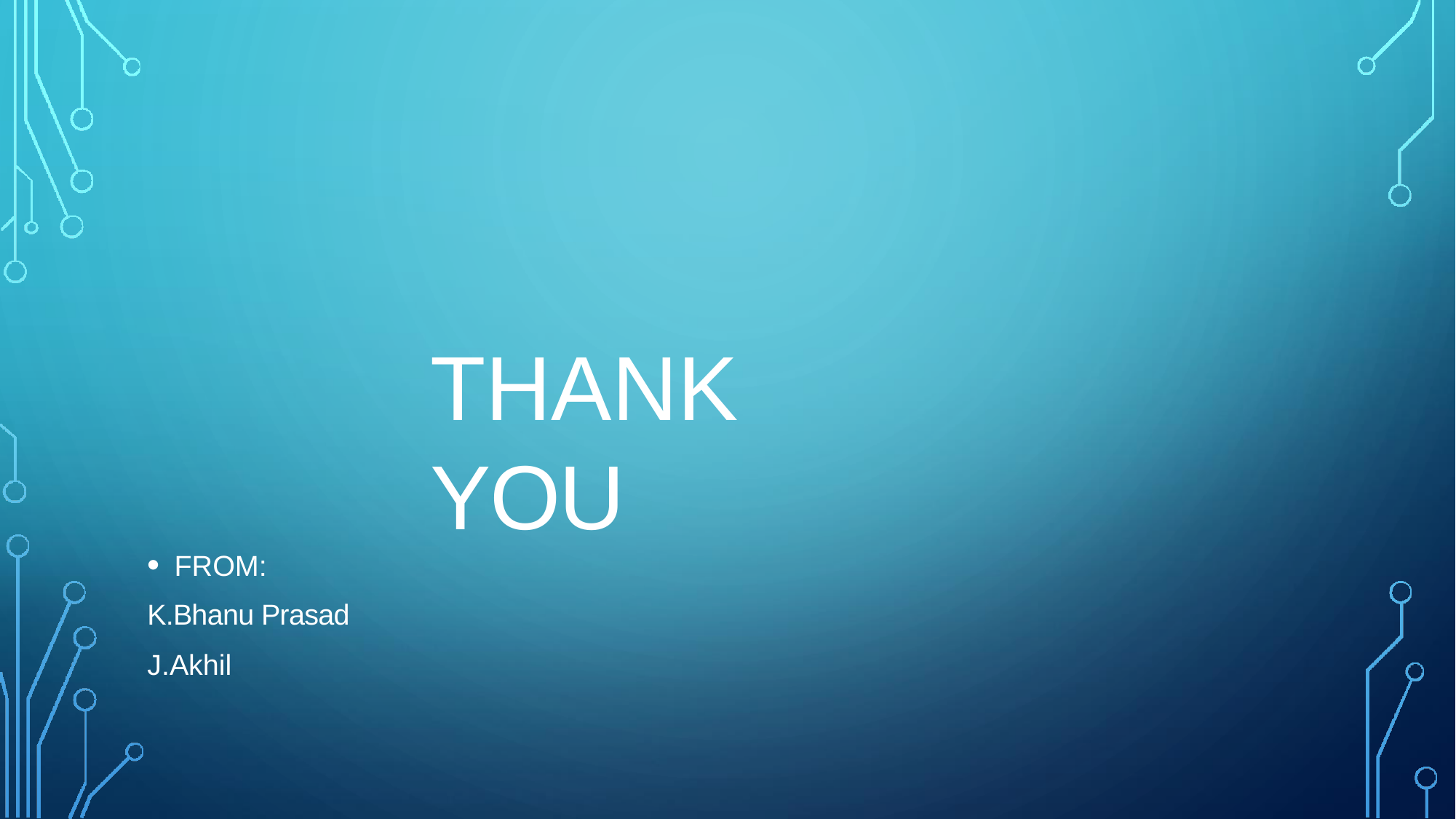

# THANK YOU
FROM:
K.Bhanu Prasad
J.Akhil